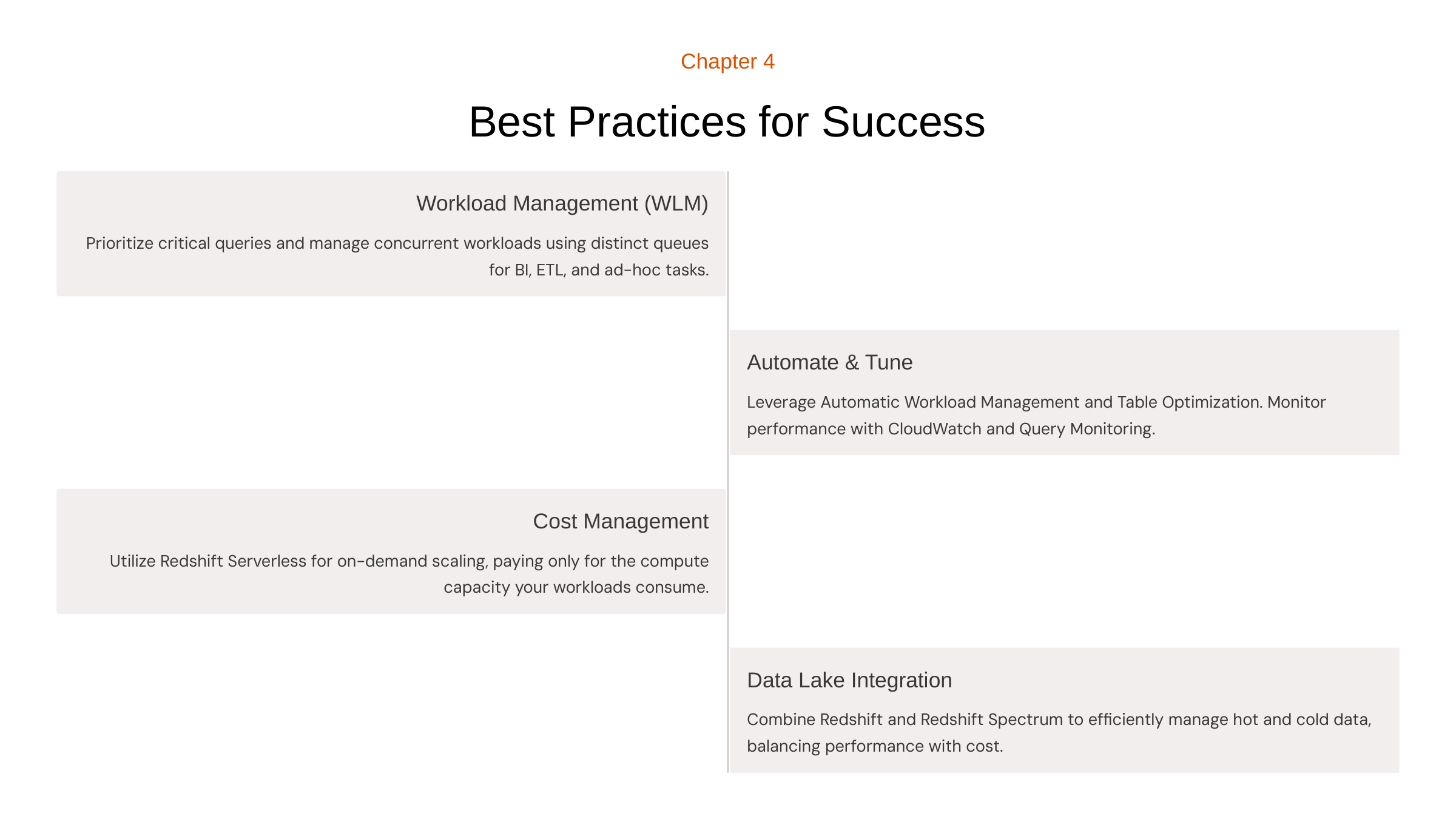

Chapter 4
Best Practices for Success

Workload Management (WLM)
Prioritize critical queries and manage concurrent workloads using distinct queues for BI, ETL, and ad-hoc tasks.

Automate & Tune
Leverage Automatic Workload Management and Table Optimization. Monitor performance with CloudWatch and Query Monitoring.

Cost Management
Utilize Redshift Serverless for on-demand scaling, paying only for the compute capacity your workloads consume.

Data Lake Integration
Combine Redshift and Redshift Spectrum to efficiently manage hot and cold data, balancing performance with cost.